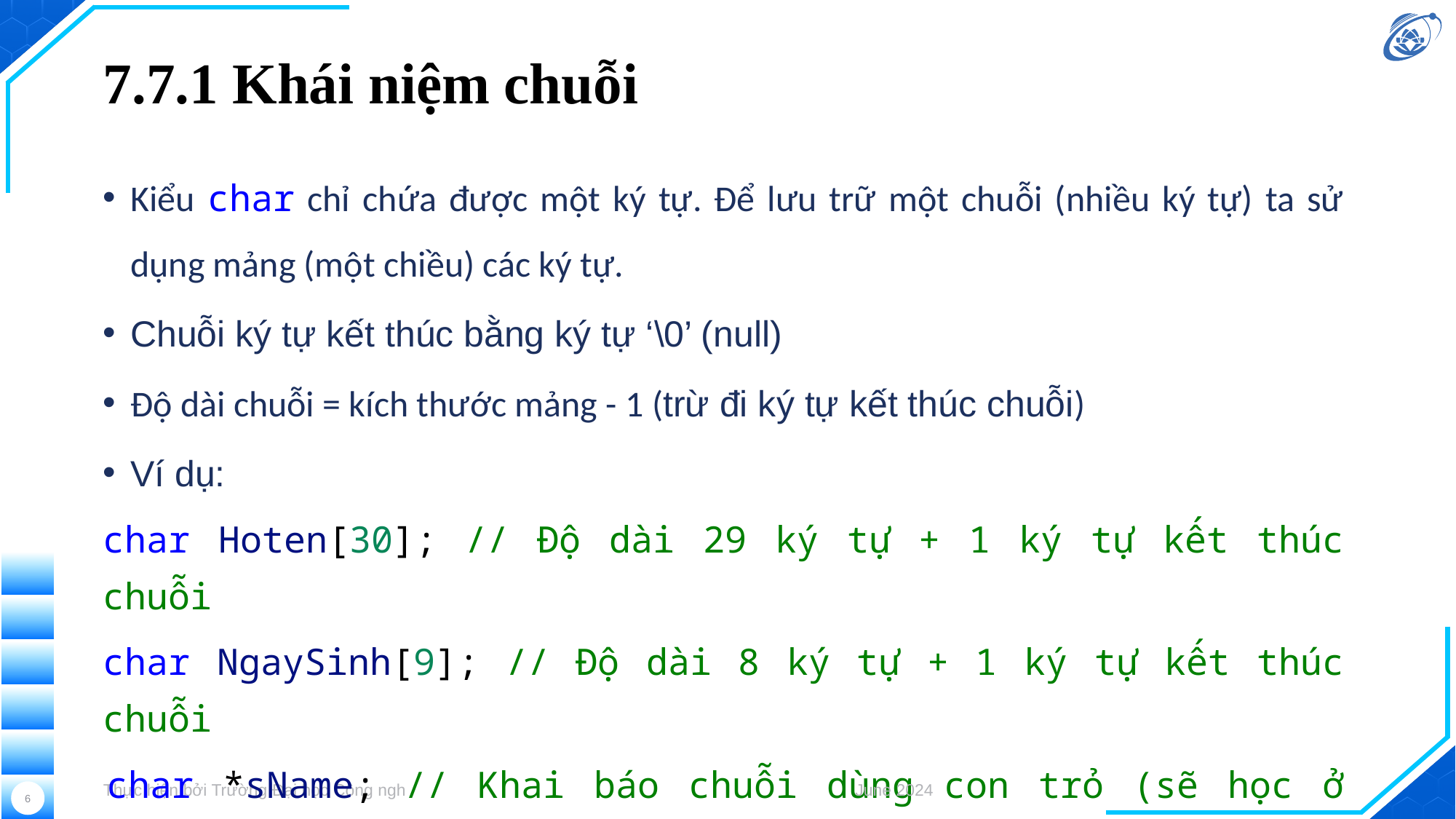

# 7.7.1 Khái niệm chuỗi
Kiểu char chỉ chứa được một ký tự. Để lưu trữ một chuỗi (nhiều ký tự) ta sử dụng mảng (một chiều) các ký tự.
Chuỗi ký tự kết thúc bằng ký tự ‘\0’ (null)
Độ dài chuỗi = kích thước mảng - 1 (trừ đi ký tự kết thúc chuỗi)
Ví dụ:
char Hoten[30]; // Độ dài 29 ký tự + 1 ký tự kết thúc chuỗi
char NgaySinh[9]; // Độ dài 8 ký tự + 1 ký tự kết thúc chuỗi
char *sName; // Khai báo chuỗi dùng con trỏ (sẽ học ở chương con trỏ)

Thực hiện bởi Trường Đại học Công nghệ Thông tin, ĐHQG-HCM
June 2024
6